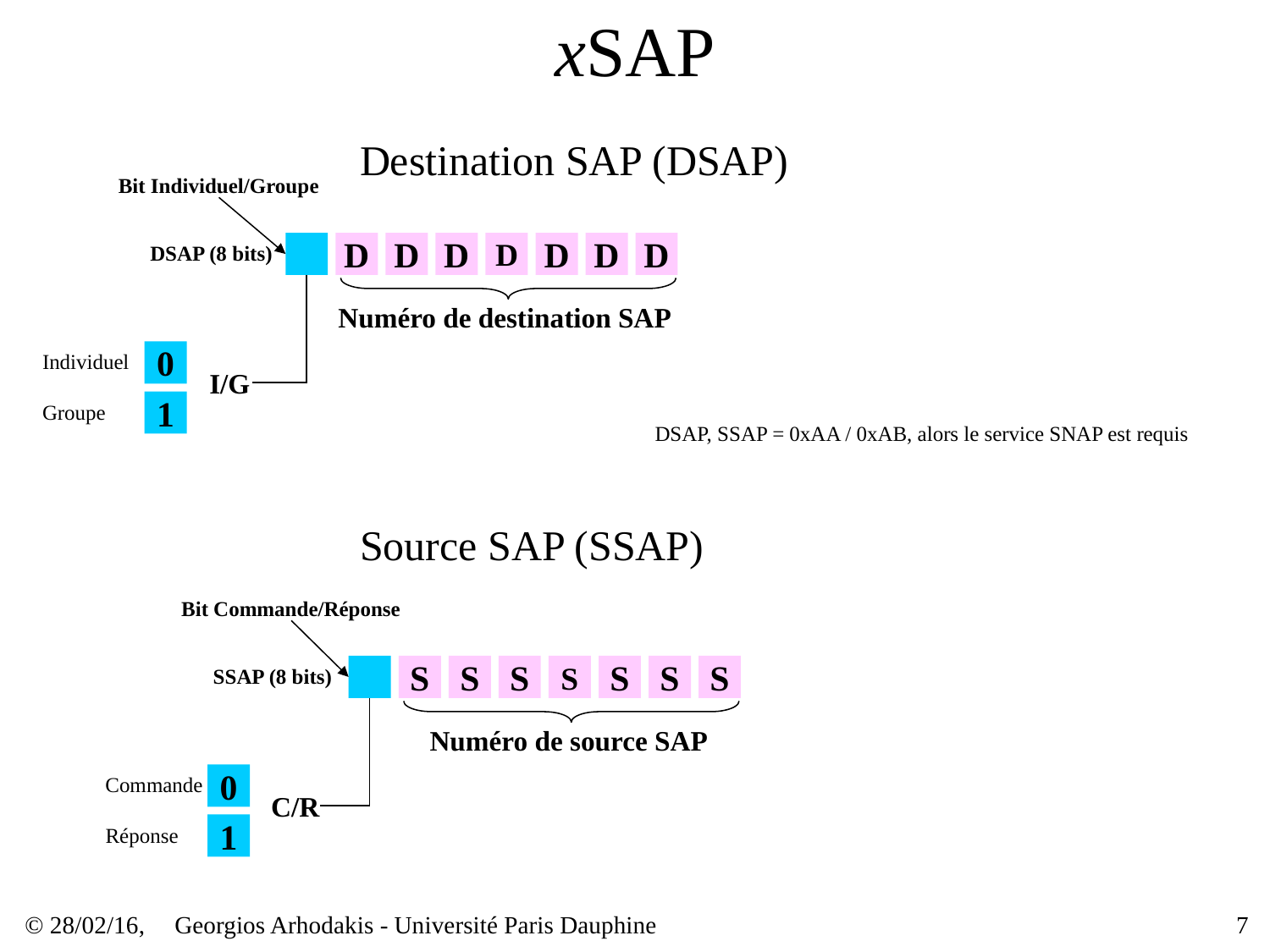

# xSAP

Destination SAP (DSAP)
Bit Individuel/Groupe
DSAP (8 bits)

D
D
D
D
D
D
D
Numéro de destination SAP
0
Individuel
I/G
1
Groupe
DSAP, SSAP = 0xAA / 0xAB, alors le service SNAP est requis
Source SAP (SSAP)

Bit Commande/Réponse
SSAP (8 bits)

S
S
S
S
S
S
S
Numéro de source SAP
0
Commande
C/R
1
Réponse
© 28/02/16,
Georgios Arhodakis - Université Paris Dauphine
7